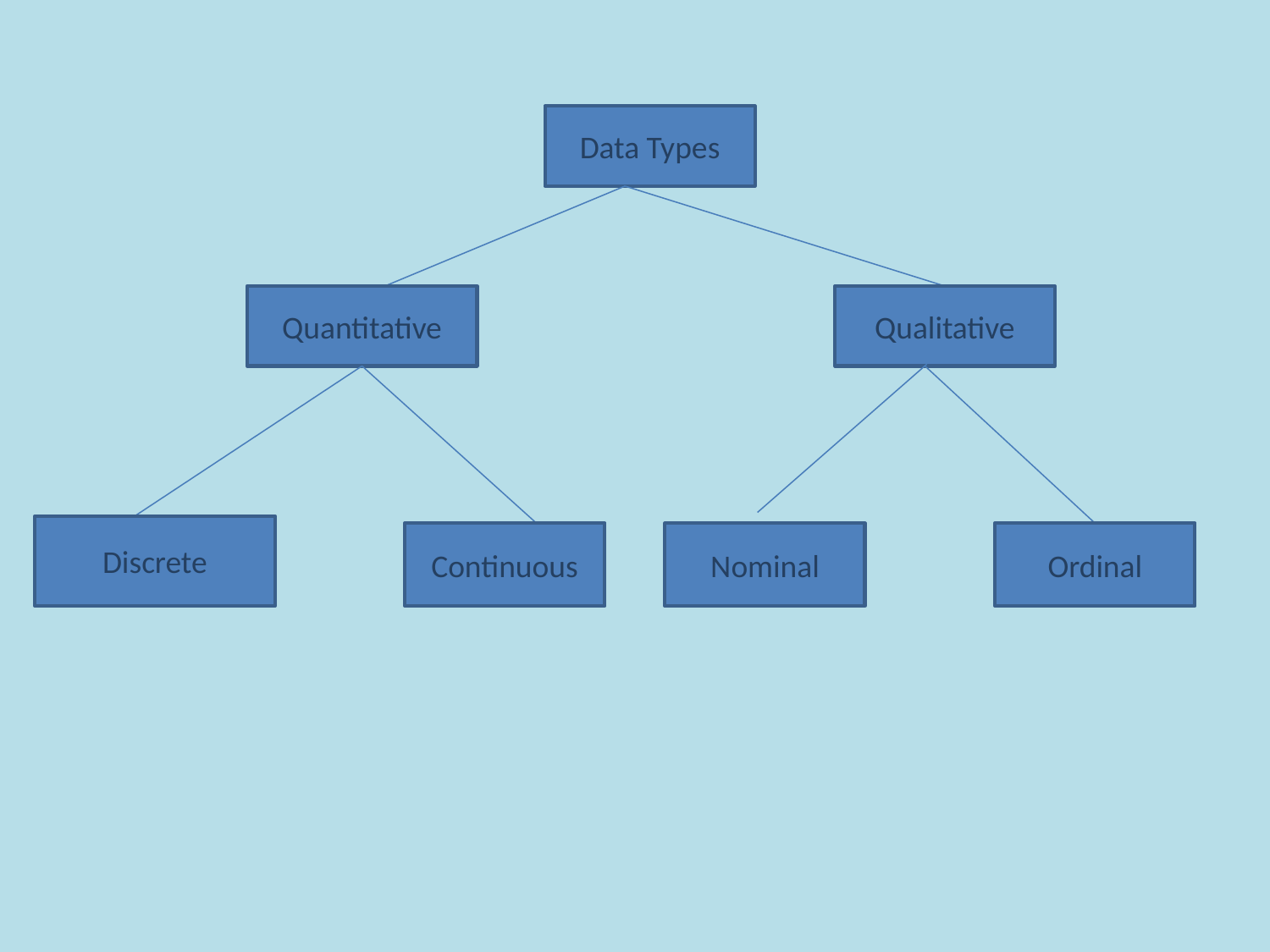

Data Types
Quantitative
Qualitative
Discrete
Continuous
Nominal
Ordinal